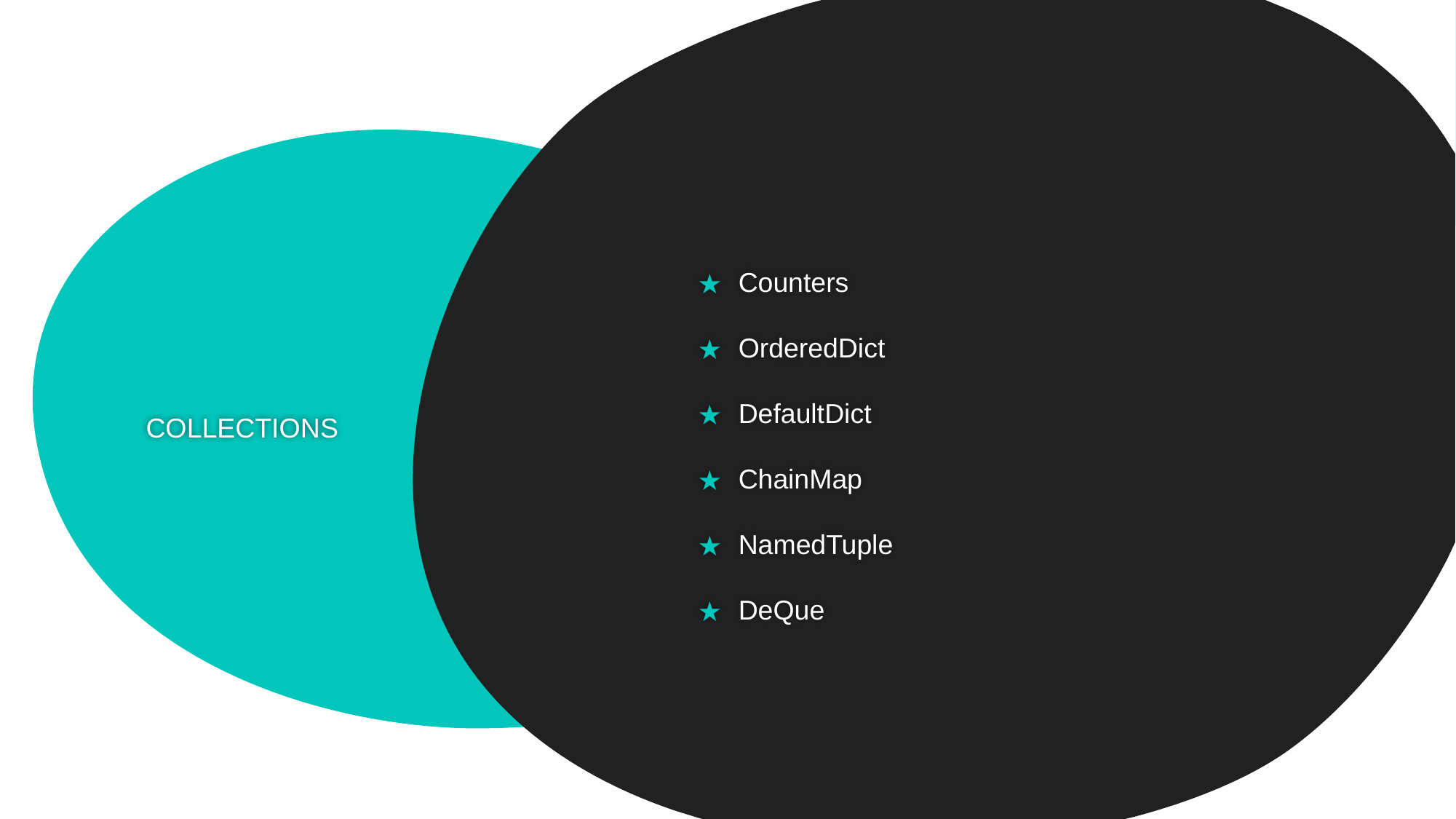

Counters
OrderedDict
DefaultDict
ChainMap
NamedTuple
DeQue

# COLLECTIONS